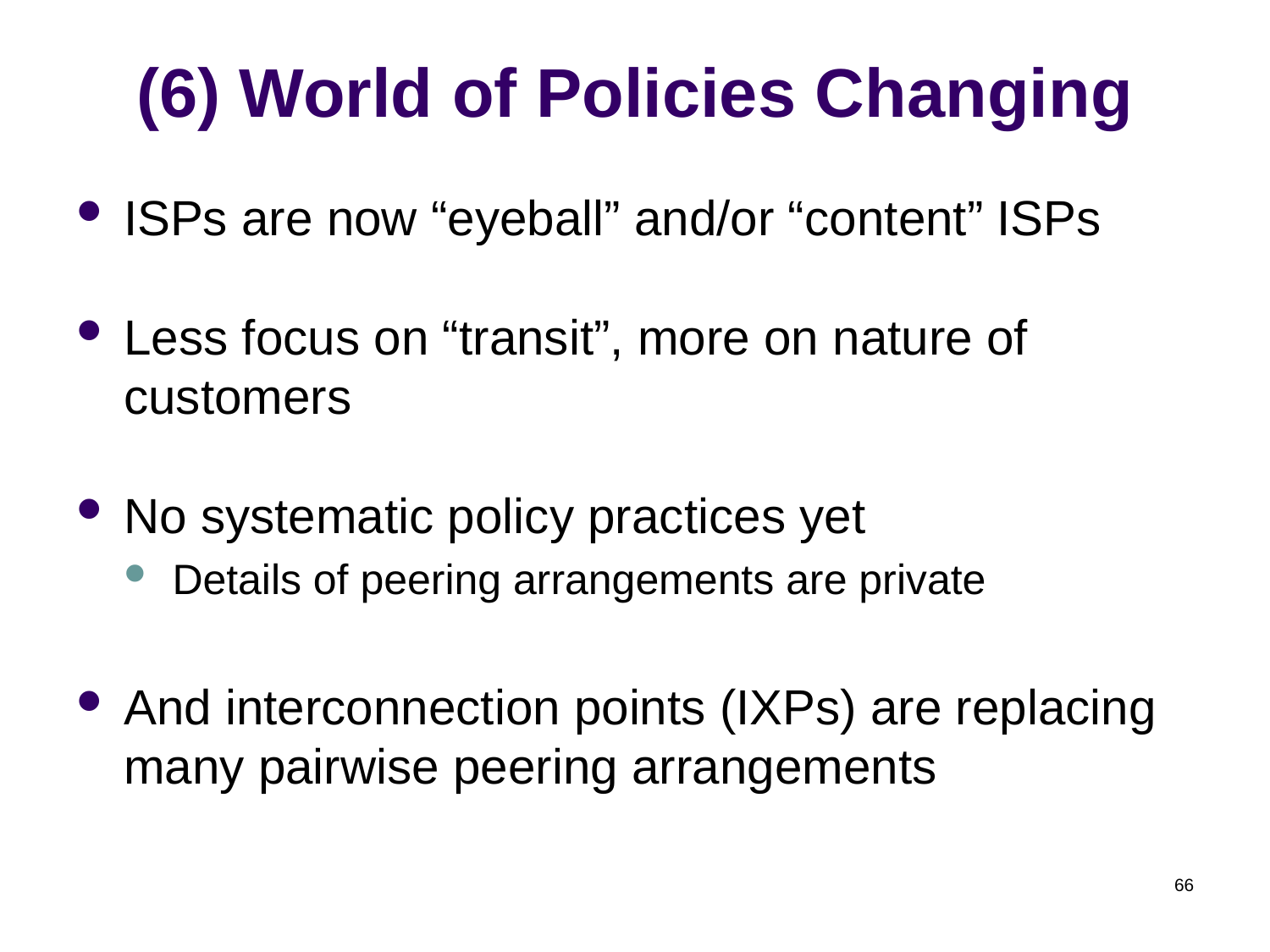

# (6) World of Policies Changing
ISPs are now “eyeball” and/or “content” ISPs

Less focus on “transit”, more on nature of customers

No systematic policy practices yet
Details of peering arrangements are private

And interconnection points (IXPs) are replacing many pairwise peering arrangements
66